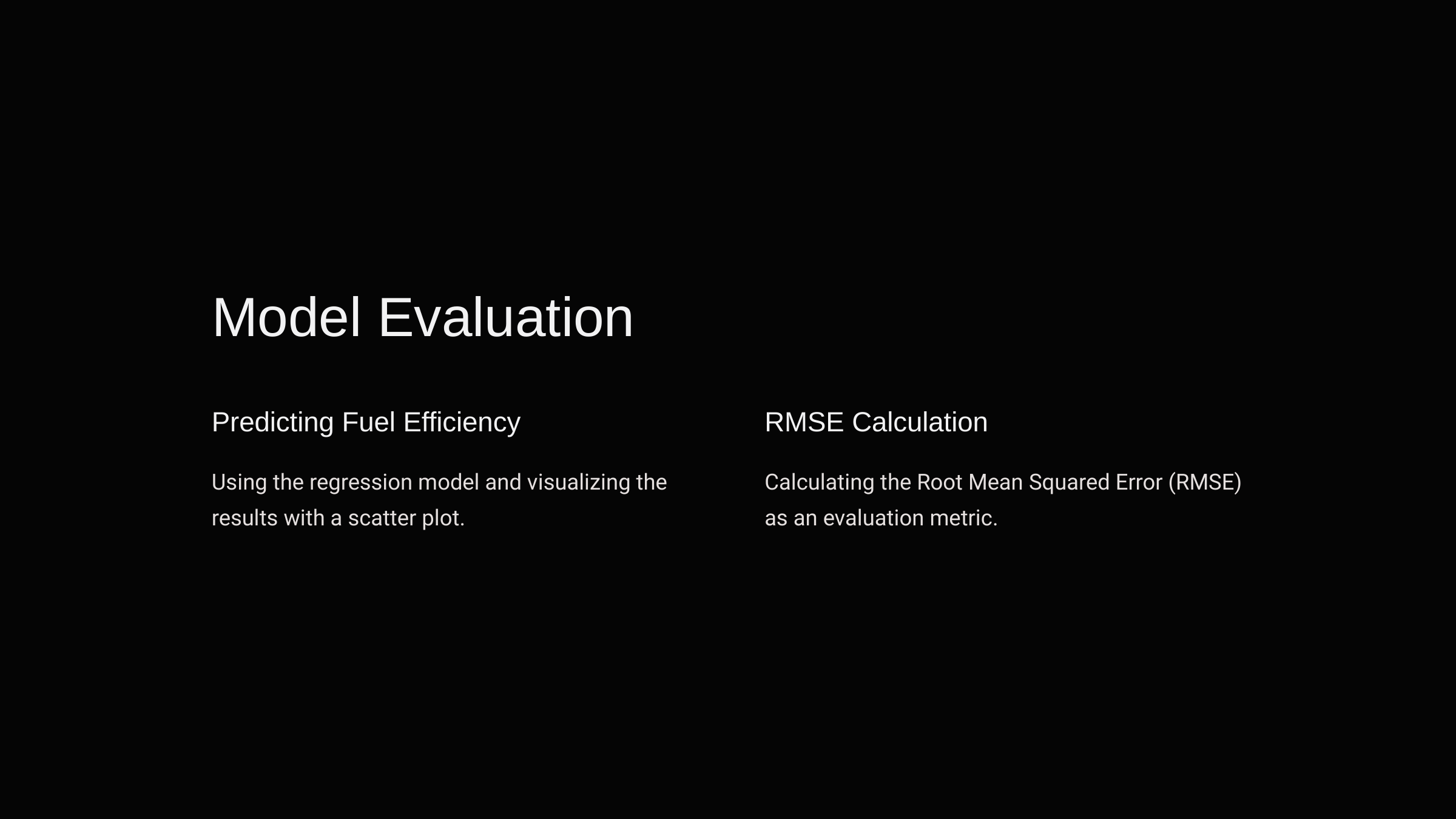

Model Evaluation
Predicting Fuel Efficiency
RMSE Calculation
Using the regression model and visualizing the results with a scatter plot.
Calculating the Root Mean Squared Error (RMSE) as an evaluation metric.